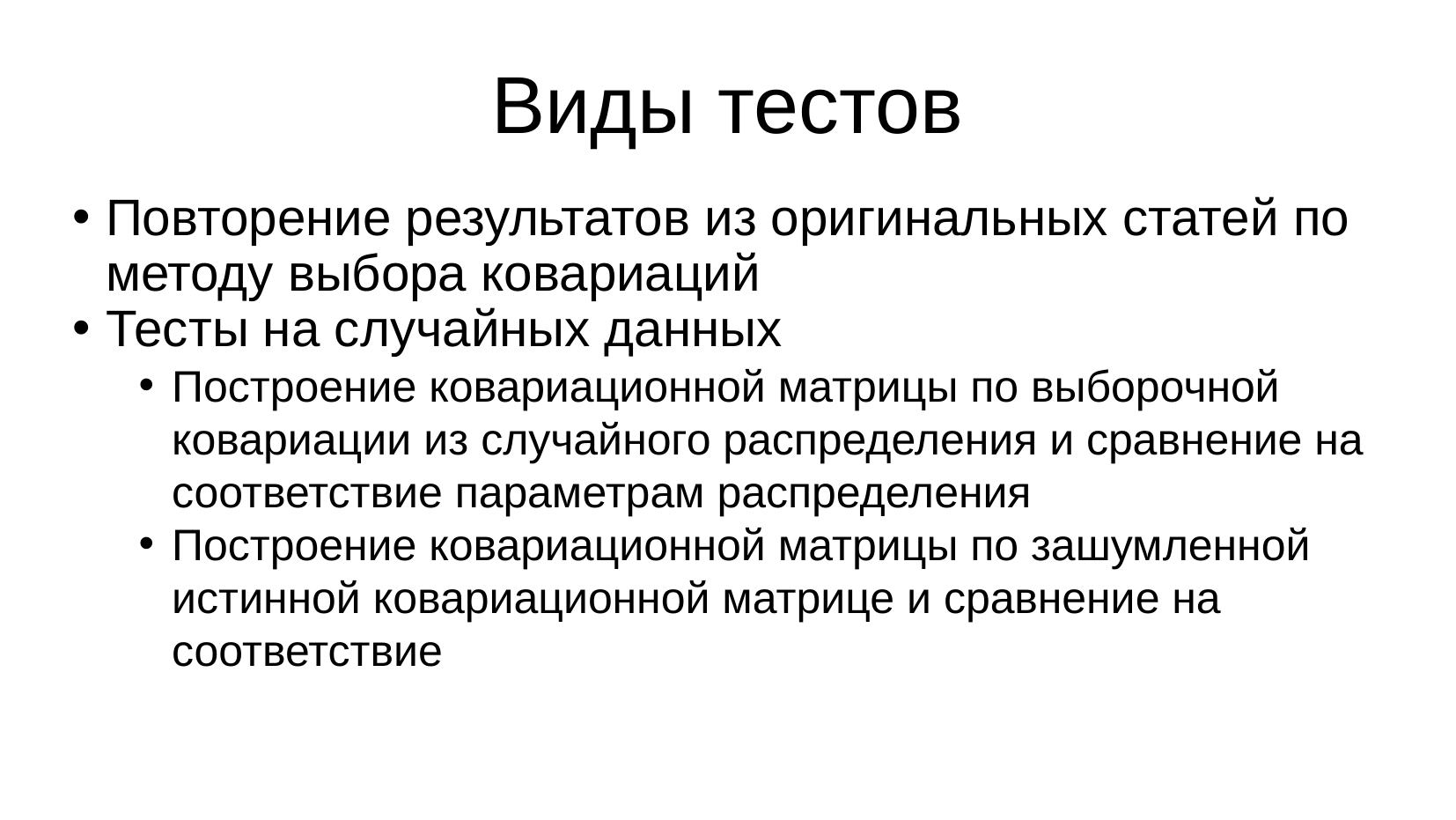

Виды тестов
Повторение результатов из оригинальных статей по методу выбора ковариаций
Тесты на случайных данных
Построение ковариационной матрицы по выборочной ковариации из случайного распределения и сравнение на соответствие параметрам распределения
Построение ковариационной матрицы по зашумленной истинной ковариационной матрице и сравнение на соответствие